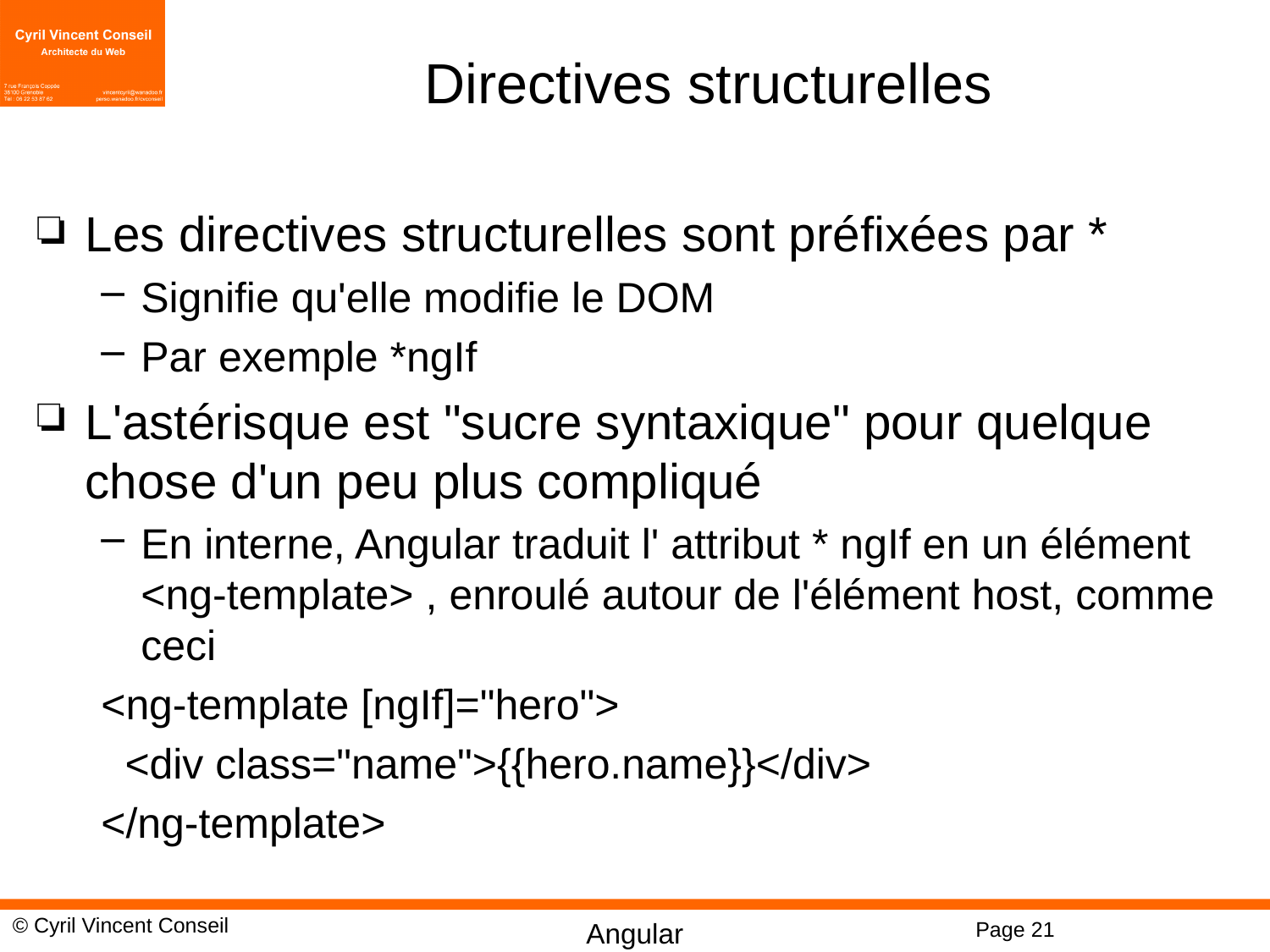

# Directives structurelles
Les directives structurelles sont préfixées par *
Signifie qu'elle modifie le DOM
Par exemple *ngIf
L'astérisque est "sucre syntaxique" pour quelque chose d'un peu plus compliqué
En interne, Angular traduit l' attribut * ngIf en un élément <ng-template> , enroulé autour de l'élément host, comme ceci
<ng-template [ngIf]="hero">
  <div class="name">{{hero.name}}</div>
</ng-template>